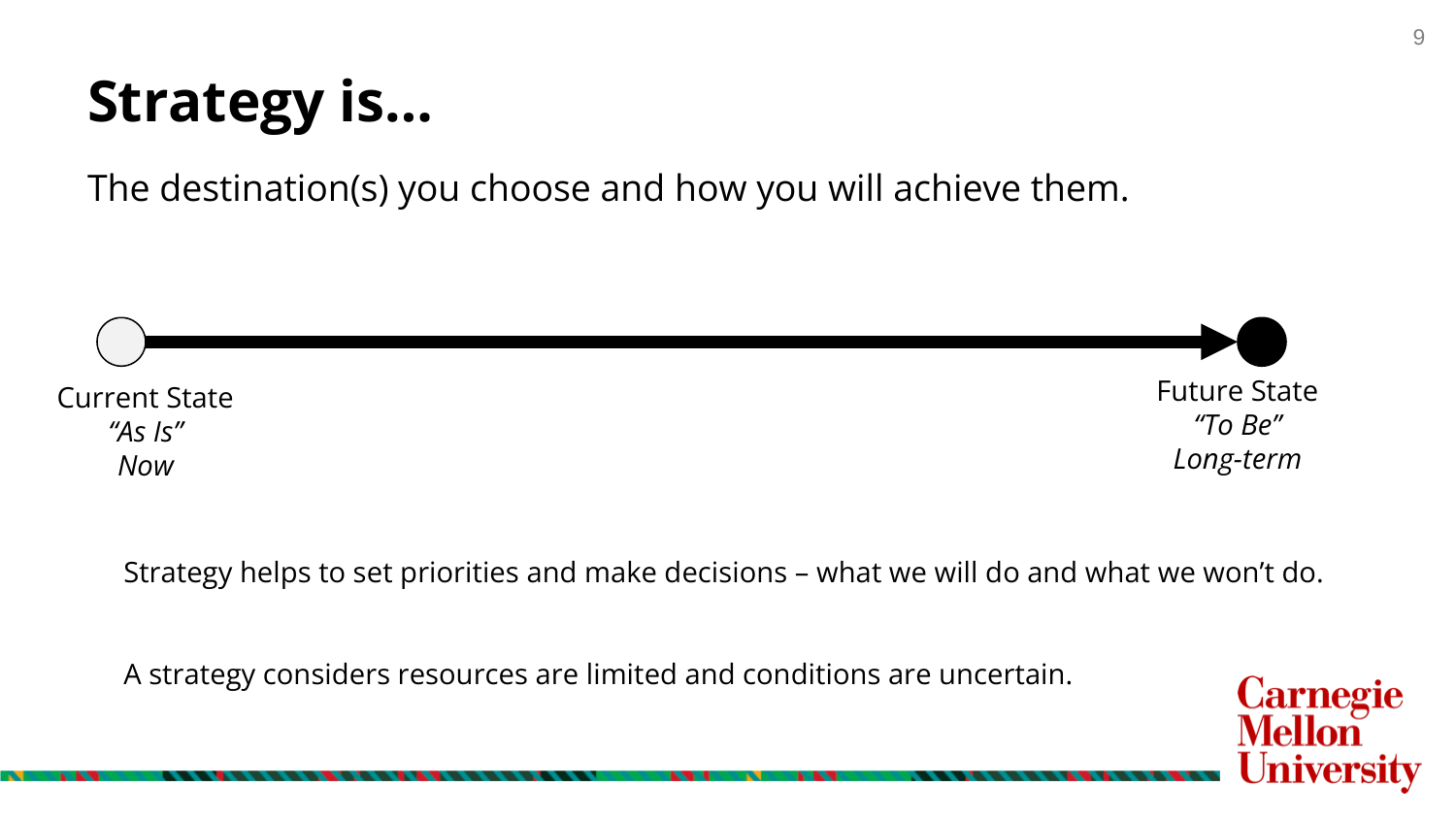

# Strategy is…
The destination(s) you choose and how you will achieve them.

Future State
“To Be”
Long-term
Current State
“As Is”
Now

Strategy helps to set priorities and make decisions – what we will do and what we won’t do.

A strategy considers resources are limited and conditions are uncertain.